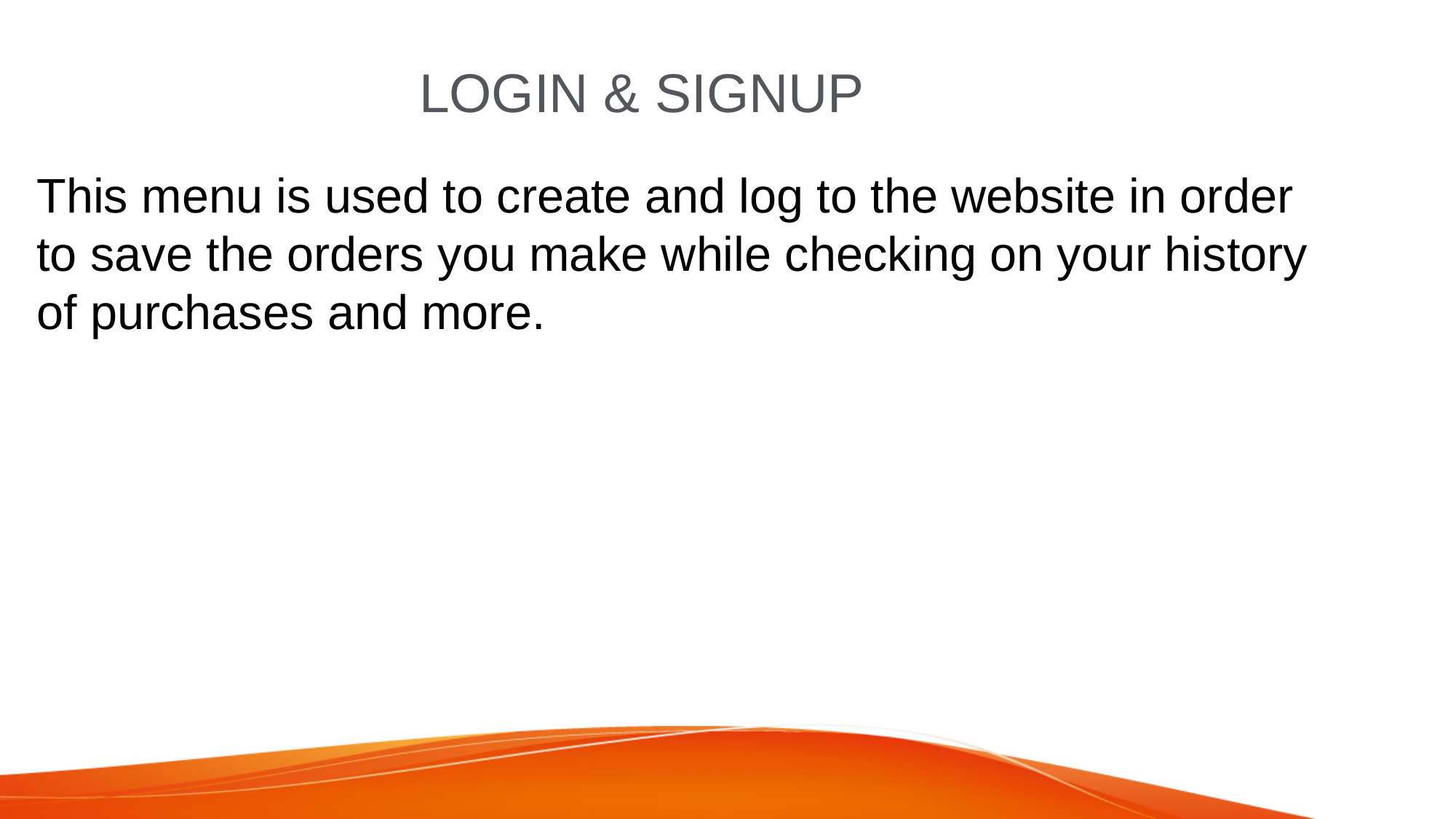

# LOGIN & SIGNUP
This menu is used to create and log to the website in order to save the orders you make while checking on your history of purchases and more.